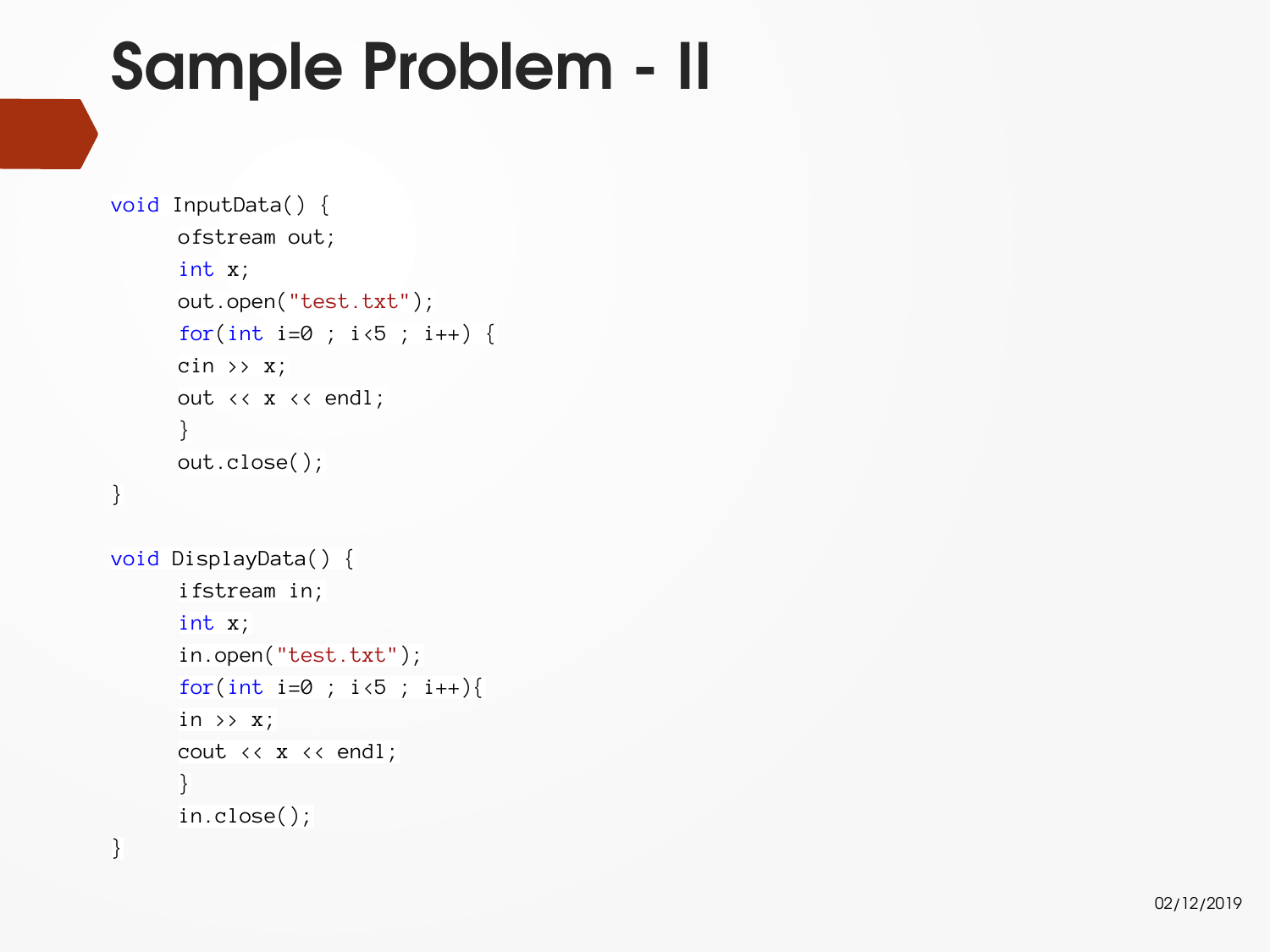

# Sample Problem - II
void InputData() {
	ofstream out;
	int x;
	out.open("test.txt");
	for(int i=0 ; i<5 ; i++) {
		cin >> x;
		out << x << endl;
	}
	out.close();
}

void DisplayData() {
	ifstream in;
	int x;
	in.open("test.txt");
	for(int i=0 ; i<5 ; i++){
		in >> x;
		cout << x << endl;
	}
	in.close();
}
02/12/2019